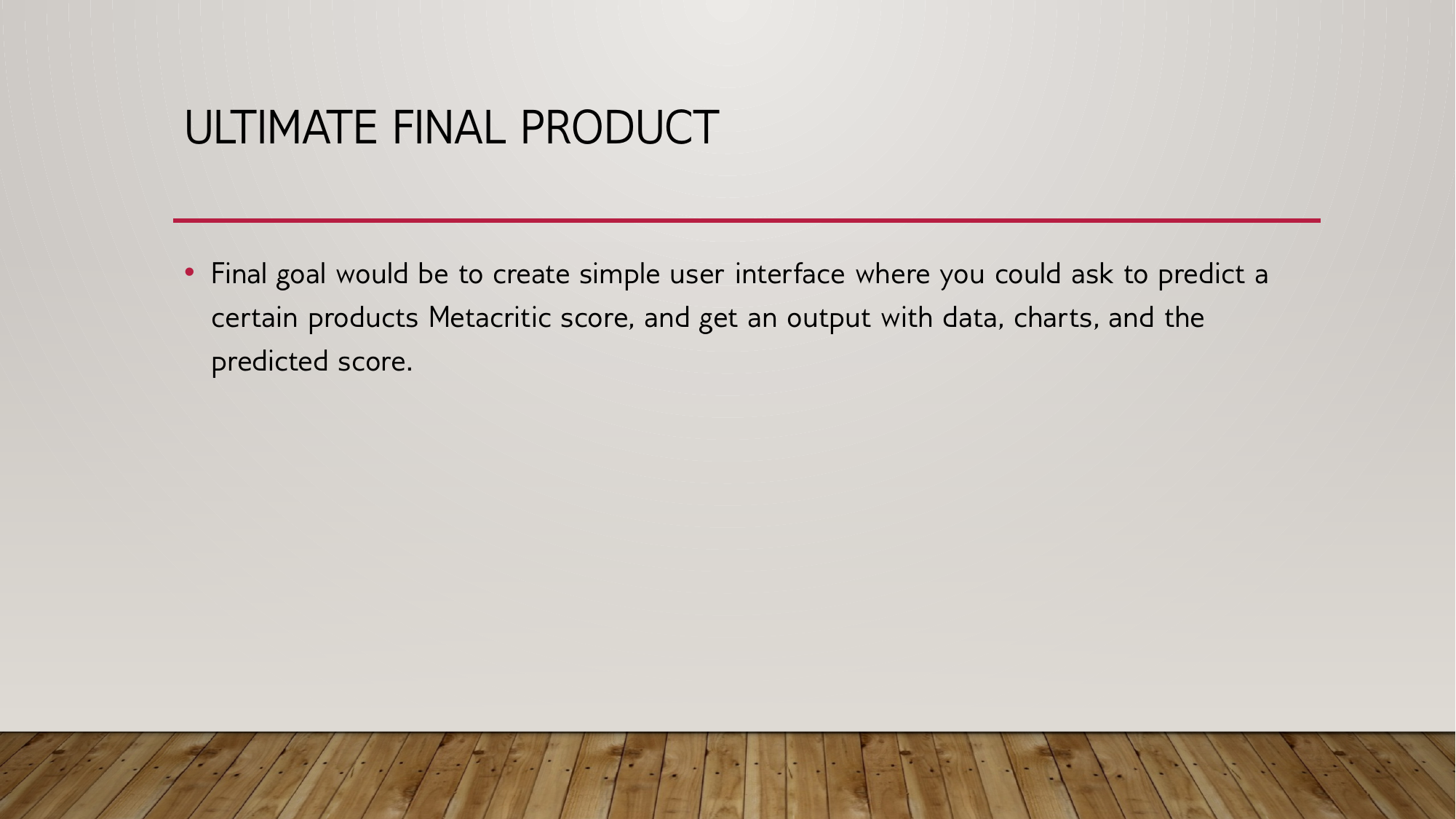

# Ultimate Final Product
Final goal would be to create simple user interface where you could ask to predict a certain products Metacritic score, and get an output with data, charts, and the predicted score.